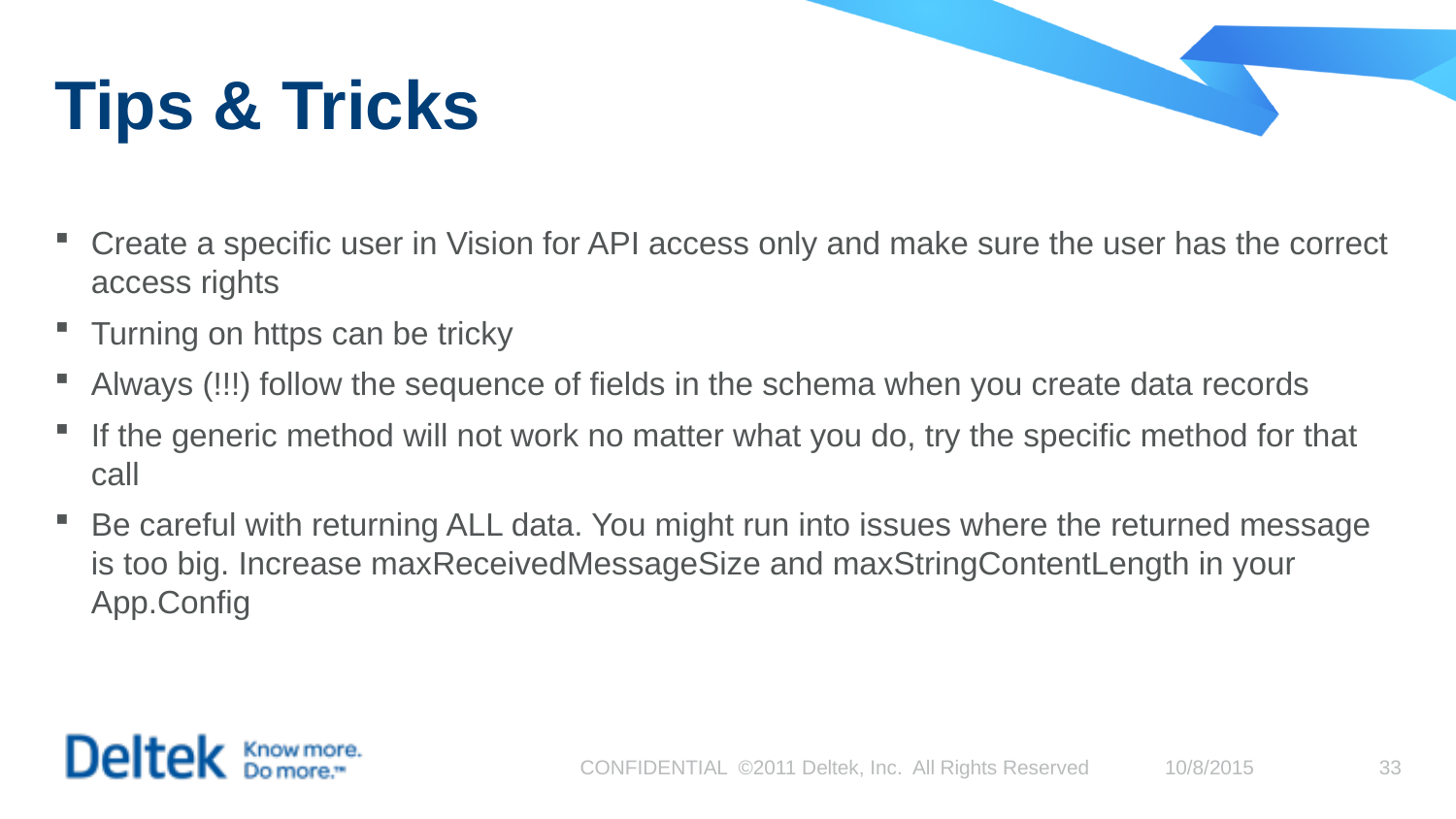

# Tips & Tricks
Create a specific user in Vision for API access only and make sure the user has the correct access rights
Turning on https can be tricky
Always (!!!) follow the sequence of fields in the schema when you create data records
If the generic method will not work no matter what you do, try the specific method for that call
Be careful with returning ALL data. You might run into issues where the returned message is too big. Increase maxReceivedMessageSize and maxStringContentLength in your App.Config
CONFIDENTIAL  ©2011 Deltek, Inc.  All Rights Reserved
10/8/2015
33